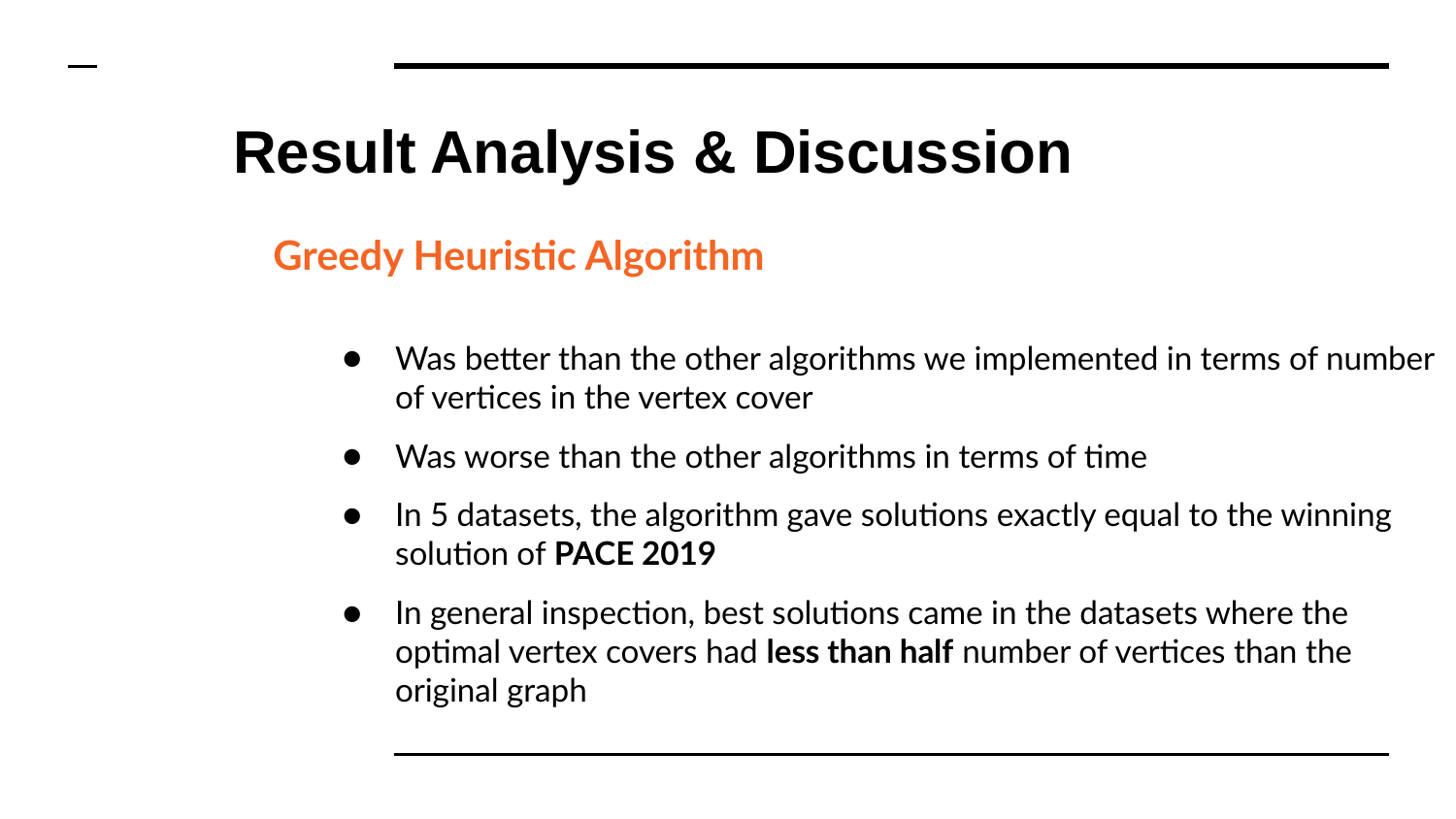

# Result Analysis & Discussion
Greedy Heuristic Algorithm
Was better than the other algorithms we implemented in terms of number of vertices in the vertex cover
Was worse than the other algorithms in terms of time
In 5 datasets, the algorithm gave solutions exactly equal to the winning solution of PACE 2019
In general inspection, best solutions came in the datasets where the optimal vertex covers had less than half number of vertices than the original graph